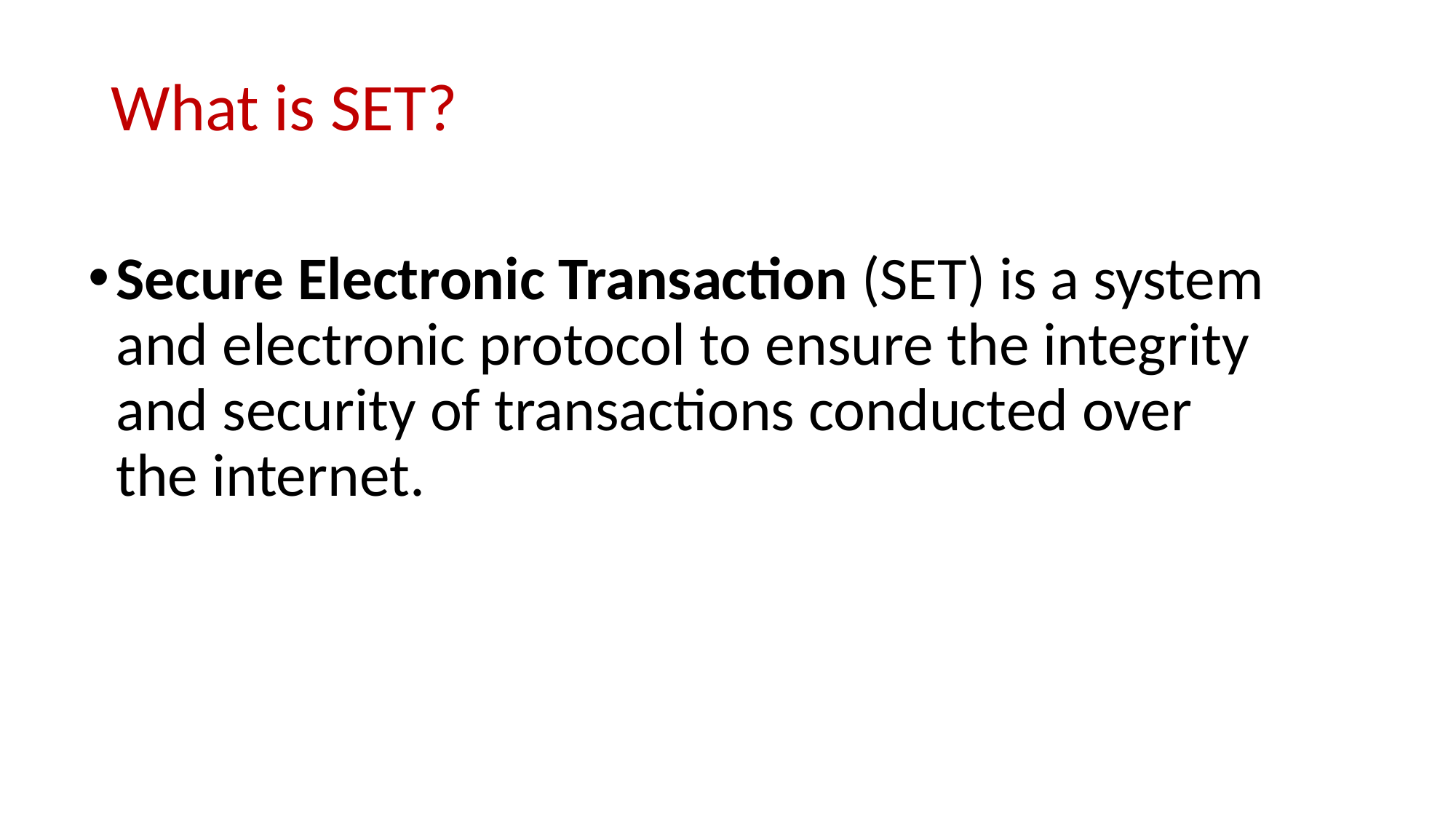

# What is SET?
Secure Electronic Transaction (SET) is a system and electronic protocol to ensure the integrity and security of transactions conducted over the internet.